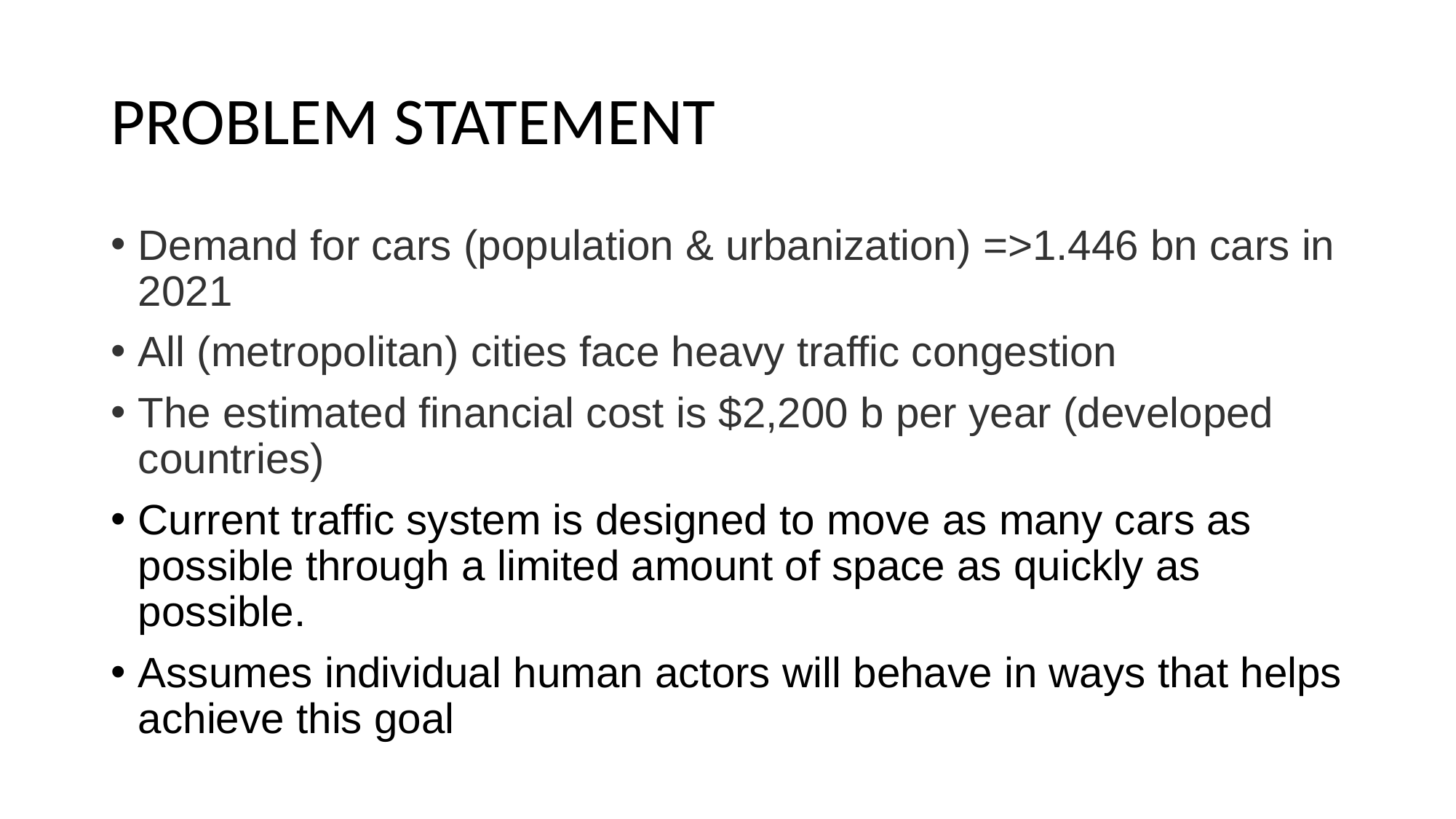

# PROBLEM STATEMENT
Demand for cars (population & urbanization) =>1.446 bn cars in 2021
All (metropolitan) cities face heavy traffic congestion
The estimated financial cost is $2,200 b per year (developed countries)
Current traffic system is designed to move as many cars as possible through a limited amount of space as quickly as possible.
Assumes individual human actors will behave in ways that helps achieve this goal